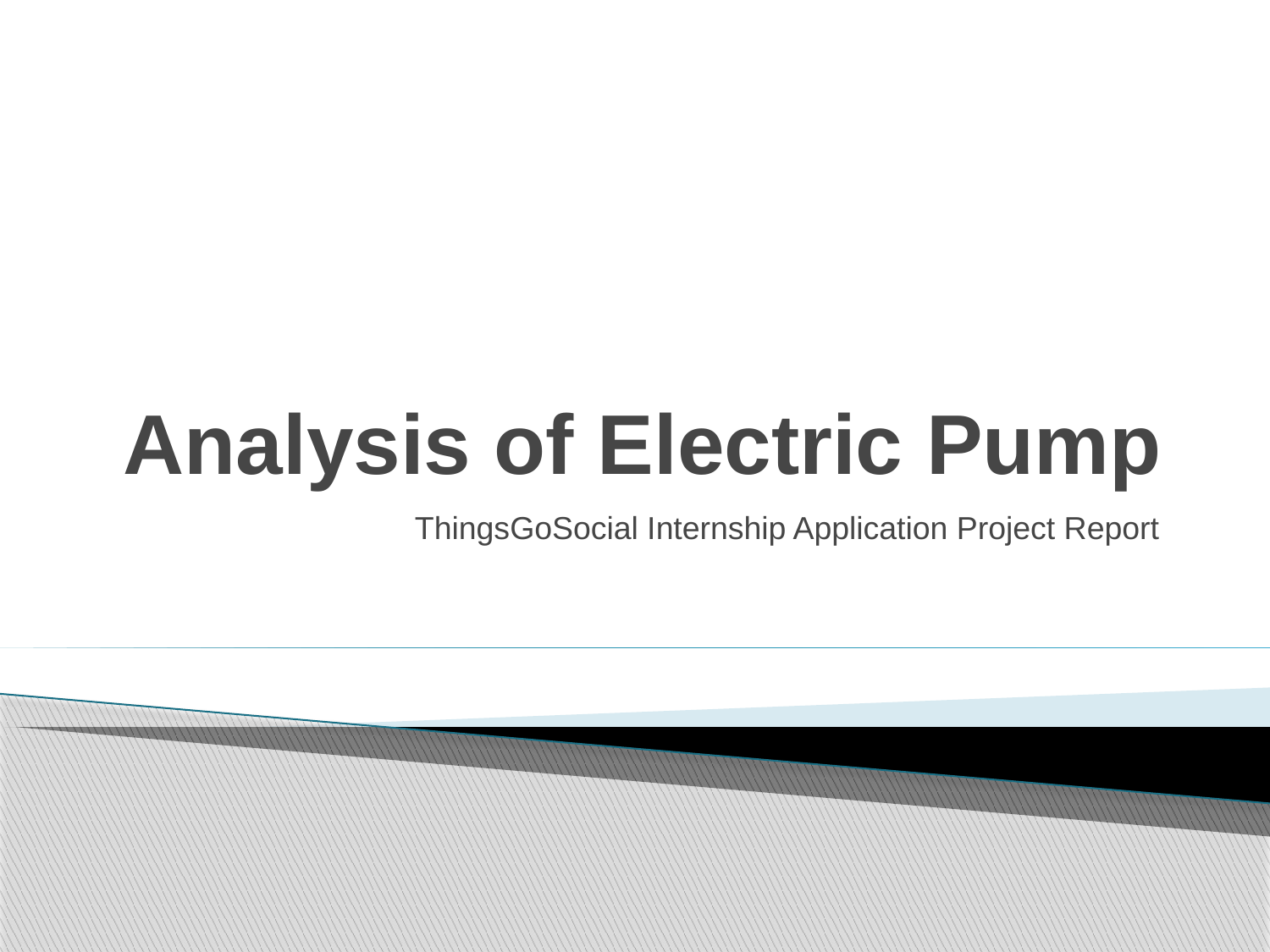

# Analysis of Electric Pump
ThingsGoSocial Internship Application Project Report